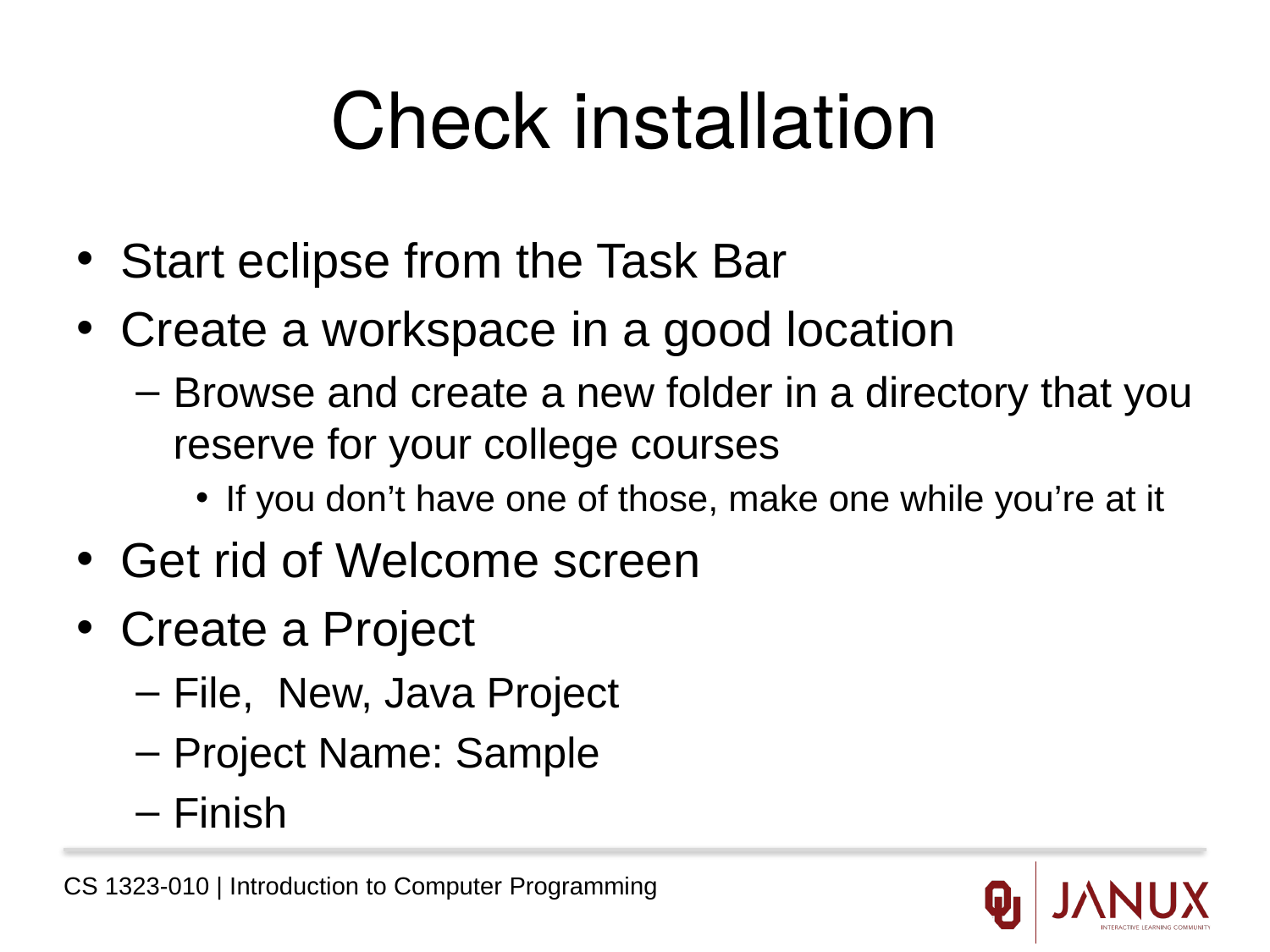

# Check installation
Start eclipse from the Task Bar
Create a workspace in a good location
Browse and create a new folder in a directory that you reserve for your college courses
If you don’t have one of those, make one while you’re at it
Get rid of Welcome screen
Create a Project
File,  New, Java Project
Project Name: Sample
Finish